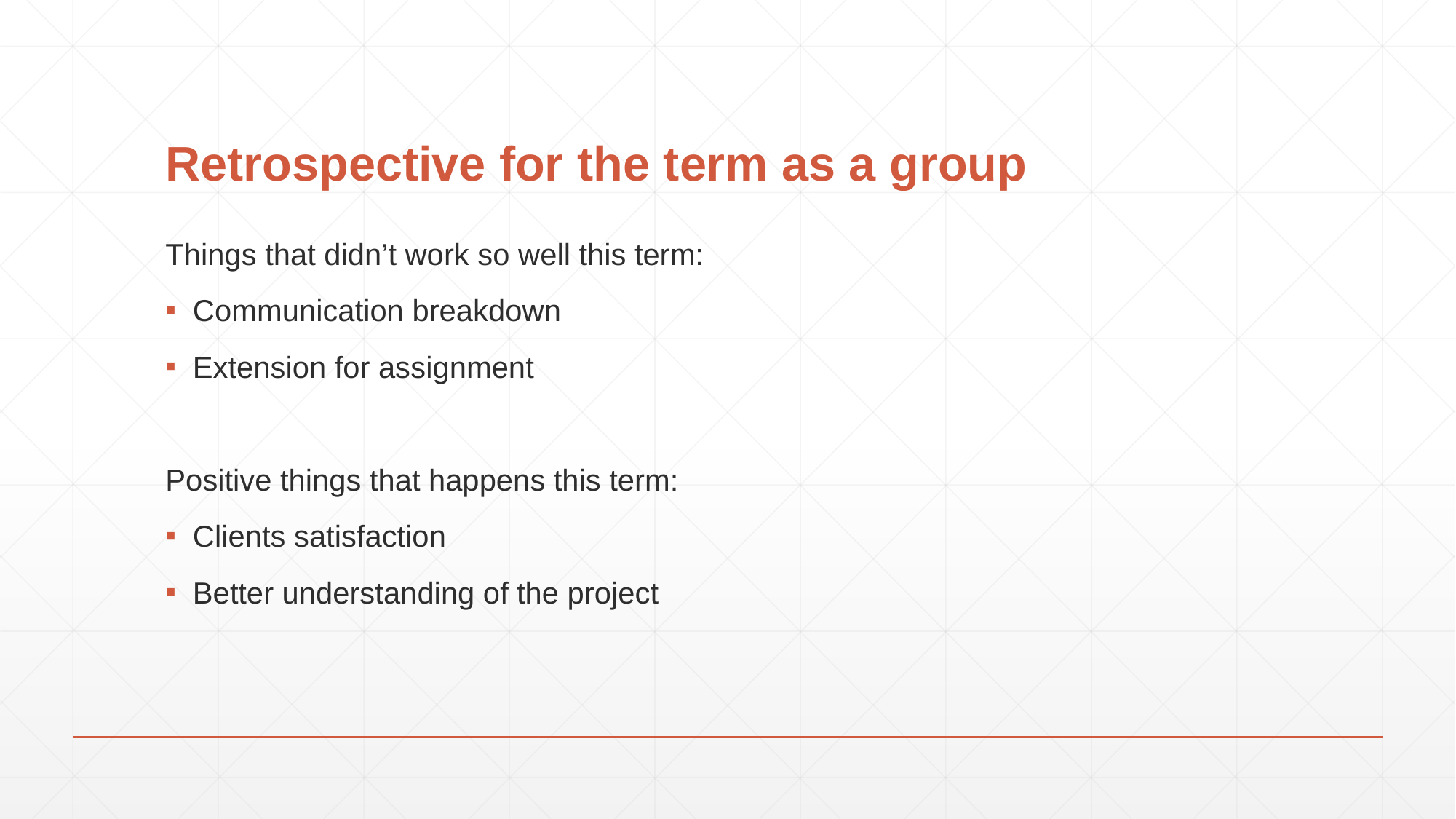

# Retrospective for the term as a group
Things that didn’t work so well this term:
Communication breakdown
Extension for assignment

Positive things that happens this term:
Clients satisfaction
Better understanding of the project